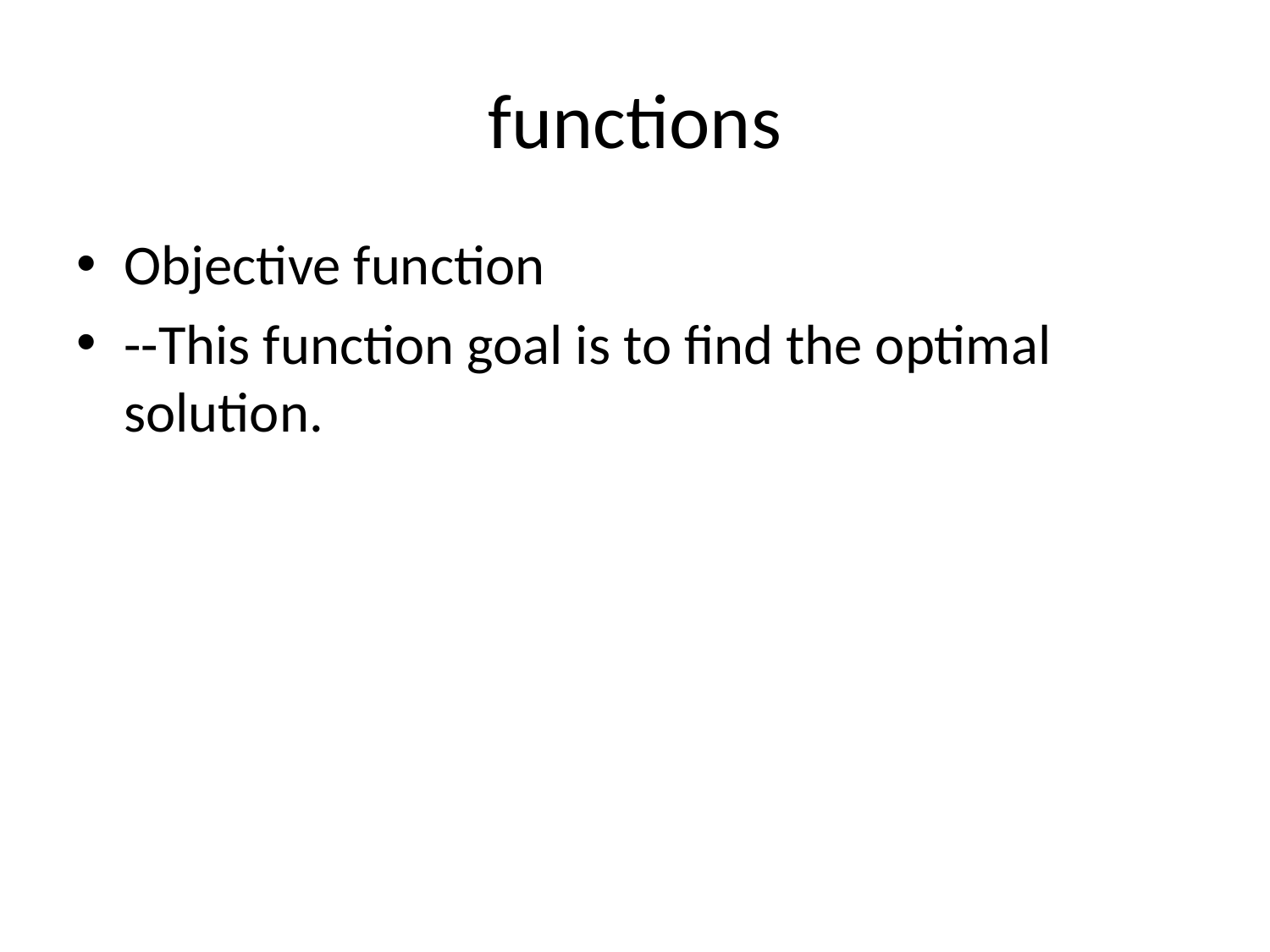

# functions
Objective function
--This function goal is to find the optimal solution.